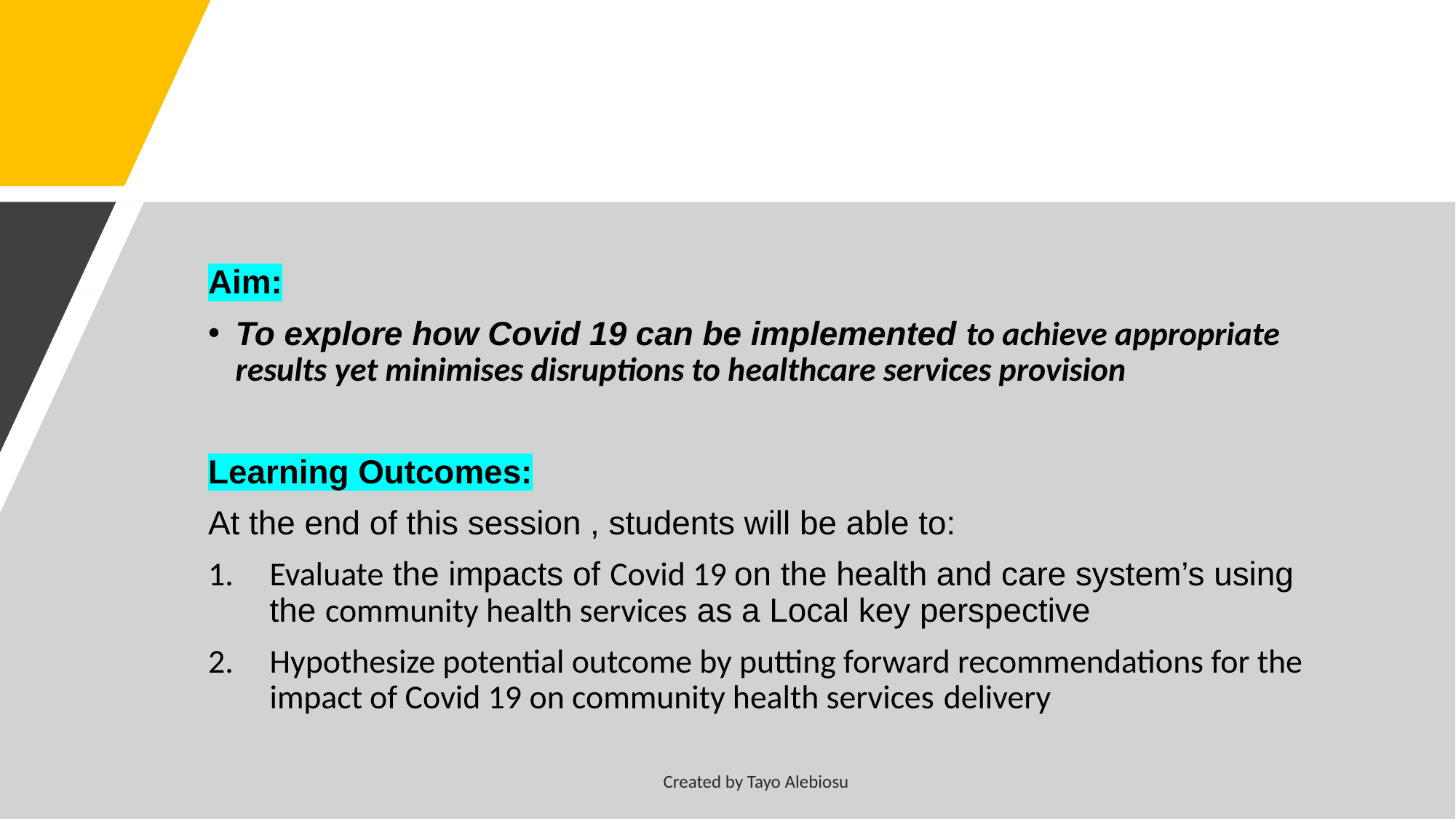

Aim:
To explore how Covid 19 can be implemented to achieve appropriate results yet minimises disruptions to healthcare services provision

Learning Outcomes:
At the end of this session , students will be able to:
Evaluate the impacts of Covid 19 on the health and care system’s using the community health services as a Local key perspective
Hypothesize potential outcome by putting forward recommendations for the impact of Covid 19 on community health services delivery

Created by Tayo Alebiosu